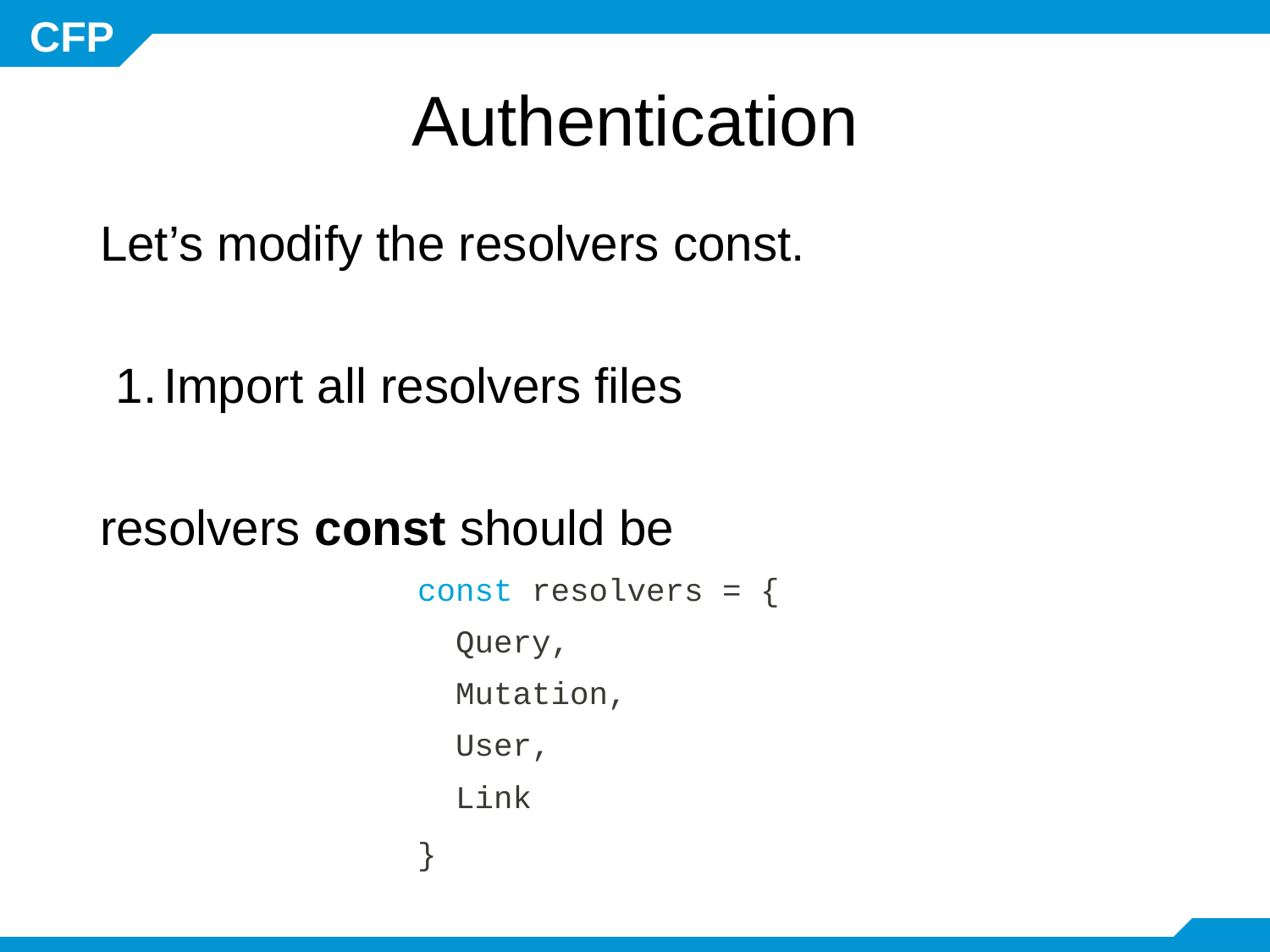

# Authentication
Let’s modify the resolvers const.

Import all resolvers files

resolvers const should be
const resolvers = {
  Query,
  Mutation,
  User,
  Link
}